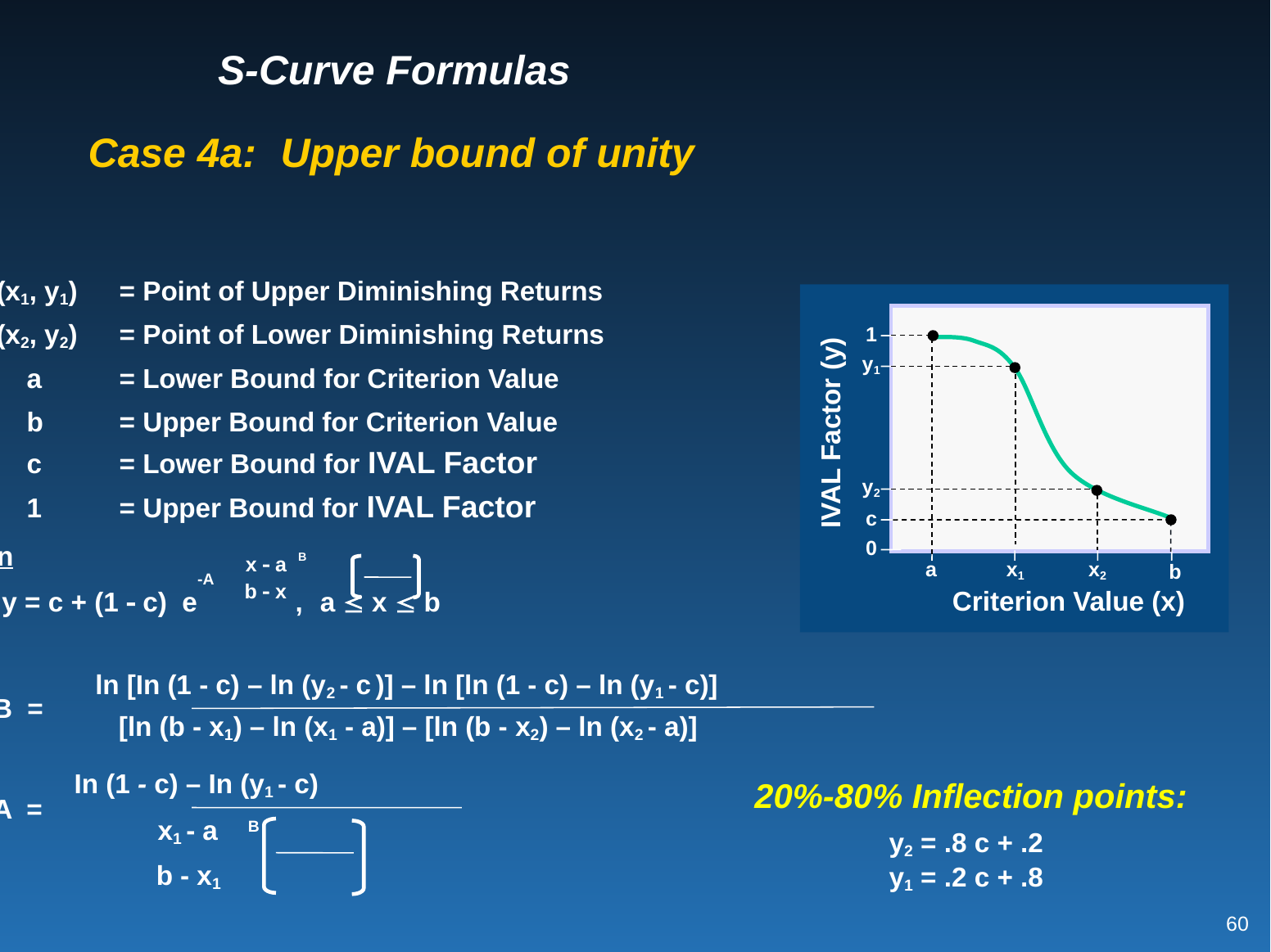

# S-Curve Formulas
Case 4a:	  Upper bound of unity
Givens
(x1, y1)	= Point of Upper Diminishing Returns
(x2, y2)	= Point of Lower Diminishing Returns
    a	= Lower Bound for Criterion Value
    b	= Upper Bound for Criterion Value
    c	= Lower Bound for IVAL Factor
    1	= Upper Bound for IVAL Factor

1

y1

IVAL Factor (y)
y2

c

0
x − a  B
Solution

a

x1

x2

b

b − x
y = c + (1 − c)  e-A                   ,    a ≤ x ≤ b

Criterion Value (x)
where
ln [In (1 - c) – ln (y2 - c )] – ln [ln (1 - c) – ln (y1 - c)]
B  =
[ln (b - x1) – ln (x1 - a)] – [ln (b - x2) – ln (x2 - a)]

In (1 - c) – In (y1 - c)
20%-80% Inflection points:
A  =
x1 - a    B

y2 = .8 c + .2
y1 = .2 c + .8

b - x1